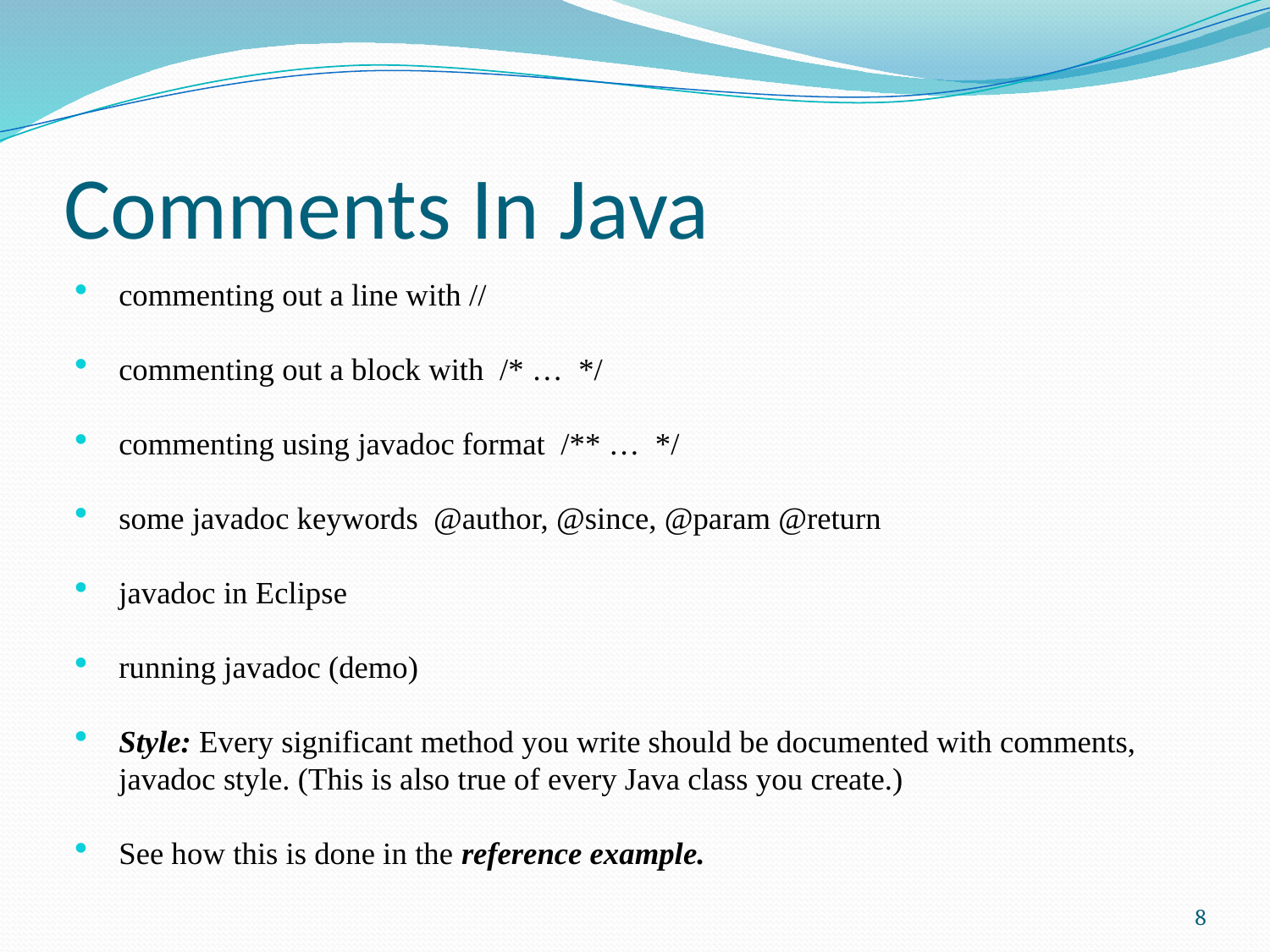

# Comments In Java
commenting out a line with //
commenting out a block with  /* …  */
commenting using javadoc format  /** …  */
some javadoc keywords  @author, @since, @param @return
javadoc in Eclipse
running javadoc (demo)
Style: Every significant method you write should be documented with comments, javadoc style. (This is also true of every Java class you create.)
See how this is done in the reference example.

8